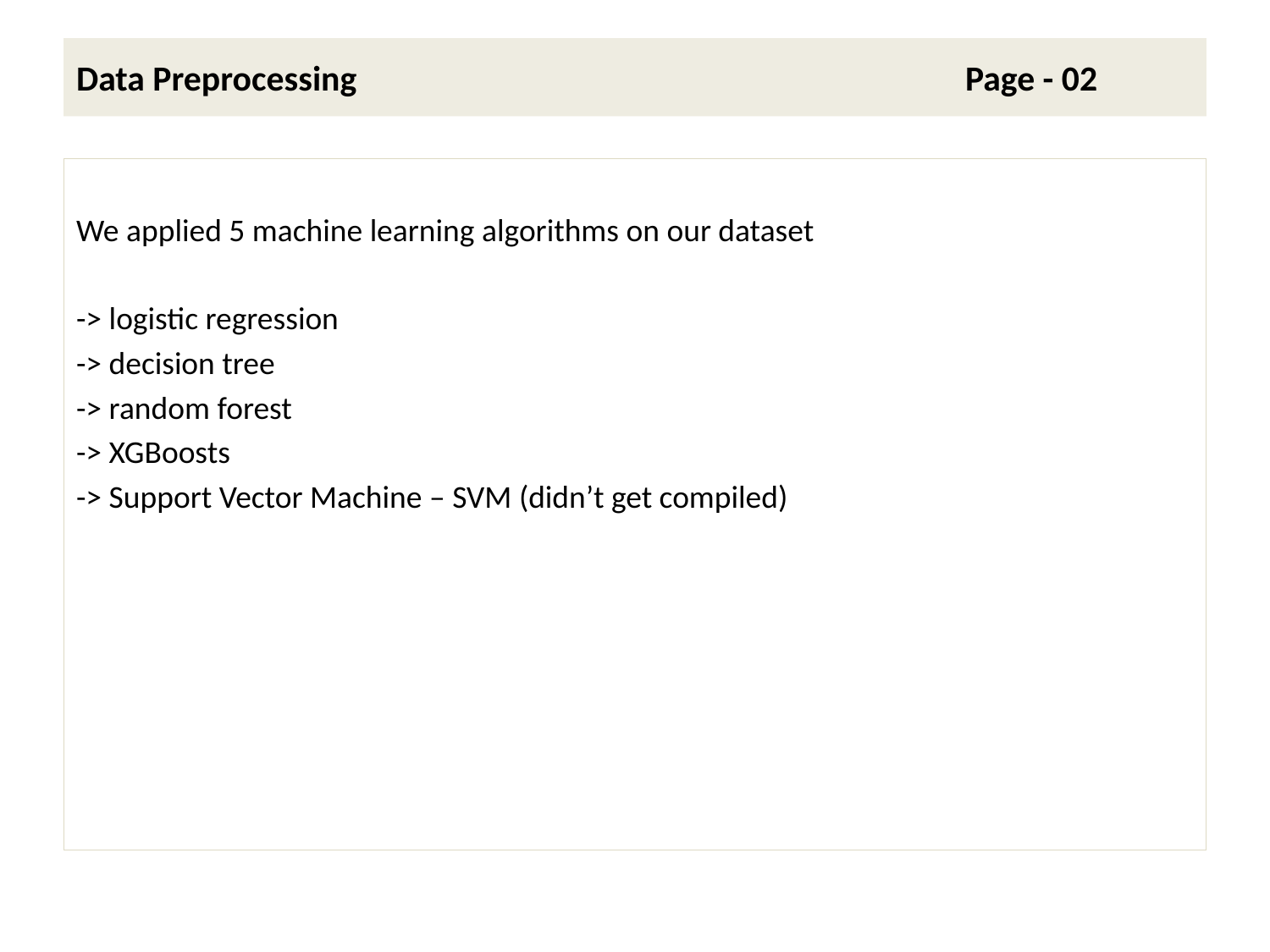

# Data Preprocessing					Page - 02

We applied 5 machine learning algorithms on our dataset

-> logistic regression
-> decision tree
-> random forest
-> XGBoosts
-> Support Vector Machine – SVM (didn’t get compiled)